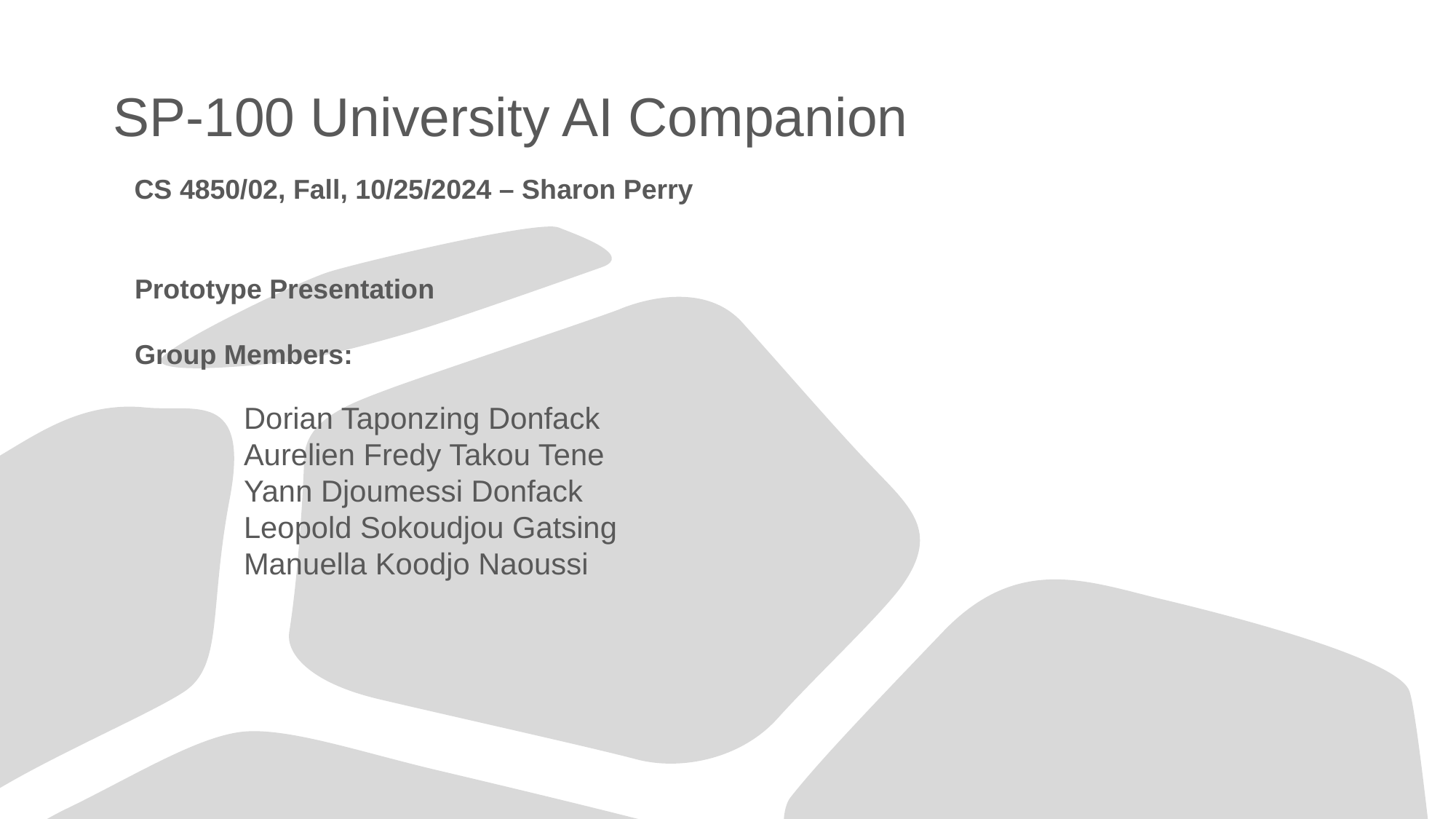

SP-100 University AI Companion
CS 4850/02, Fall, 10/25/2024 – Sharon Perry
# Prototype Presentation Group Members: Dorian Taponzing Donfack Aurelien Fredy Takou Tene Yann Djoumessi Donfack Leopold Sokoudjou Gatsing Manuella Koodjo Naoussi